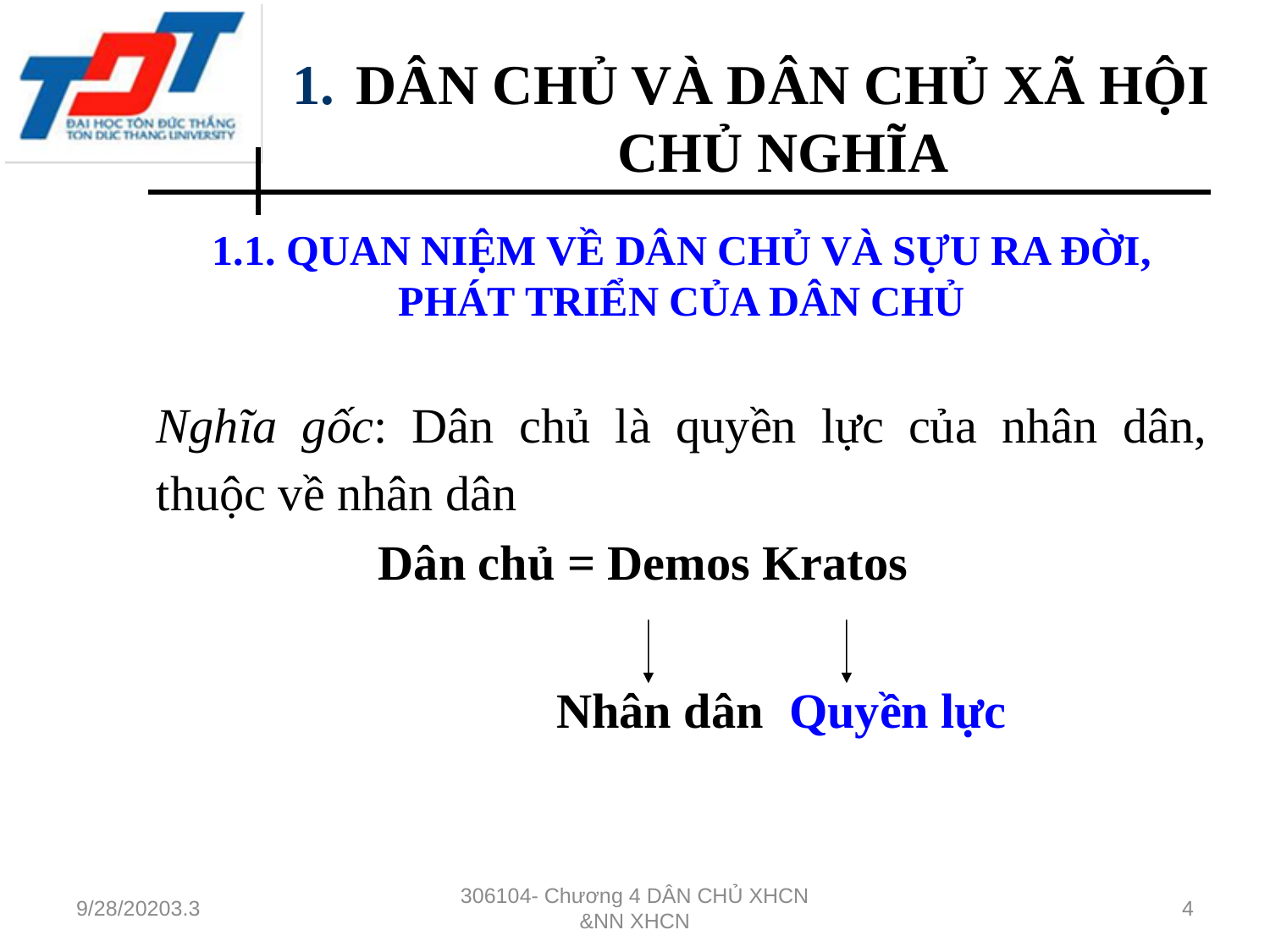

DÂN CHỦ VÀ DÂN CHỦ XÃ HỘI CHỦ NGHĨA
# 1.1. QUAN NIỆM VỀ DÂN CHỦ VÀ SỰU RA ĐỜI, PHÁT TRIỂN CỦA DÂN CHỦ
Nghĩa gốc: Dân chủ là quyền lực của nhân dân, thuộc về nhân dân
Dân chủ = Demos Kratos

Nhân dân
Quyền lực
9/28/20203.3
306104- Chương 4 DÂN CHỦ XHCN &NN XHCN
4